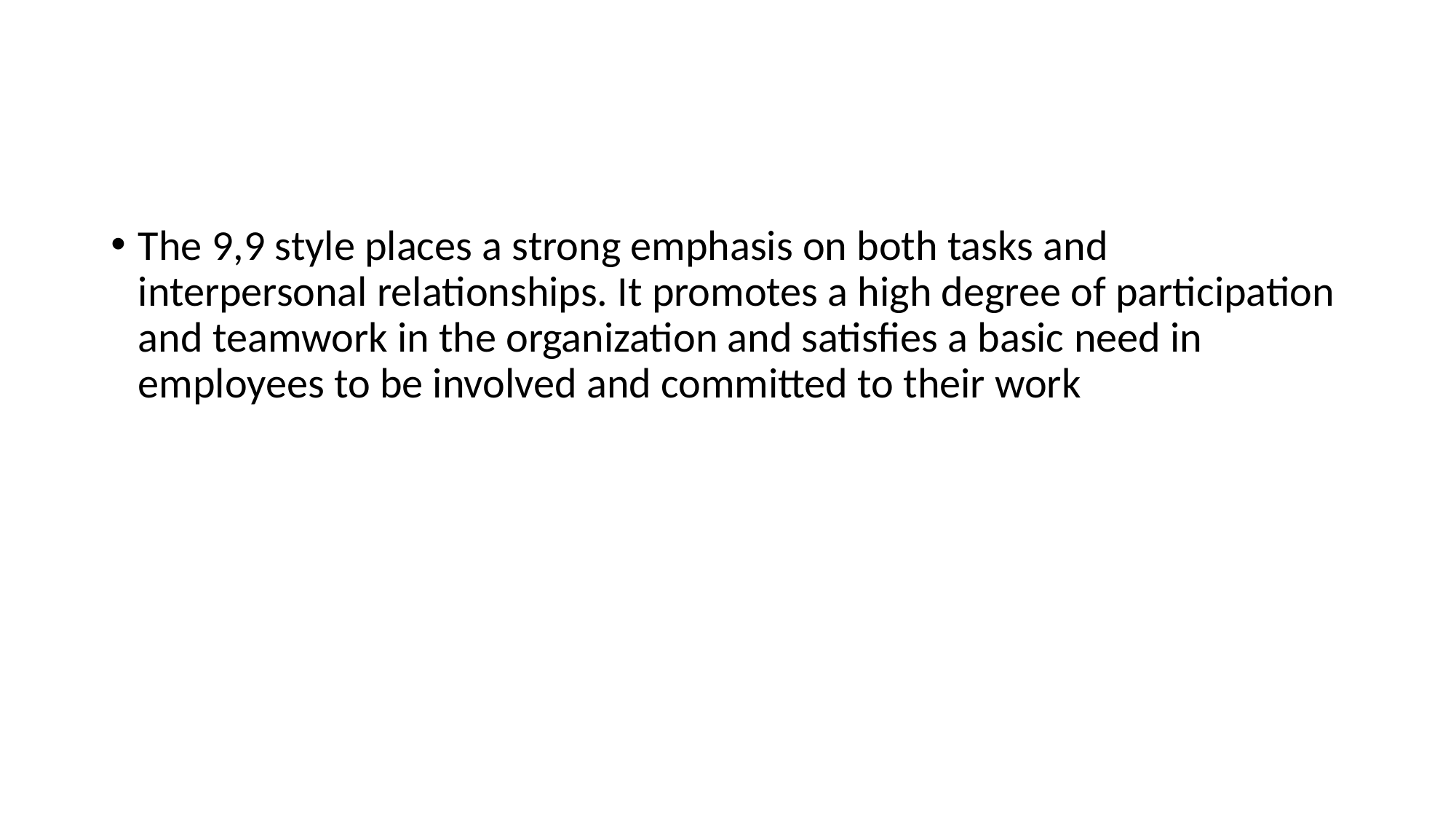

#
The 9,9 style places a strong emphasis on both tasks and interpersonal relationships. It promotes a high degree of participation and teamwork in the organization and satisfies a basic need in employees to be involved and committed to their work